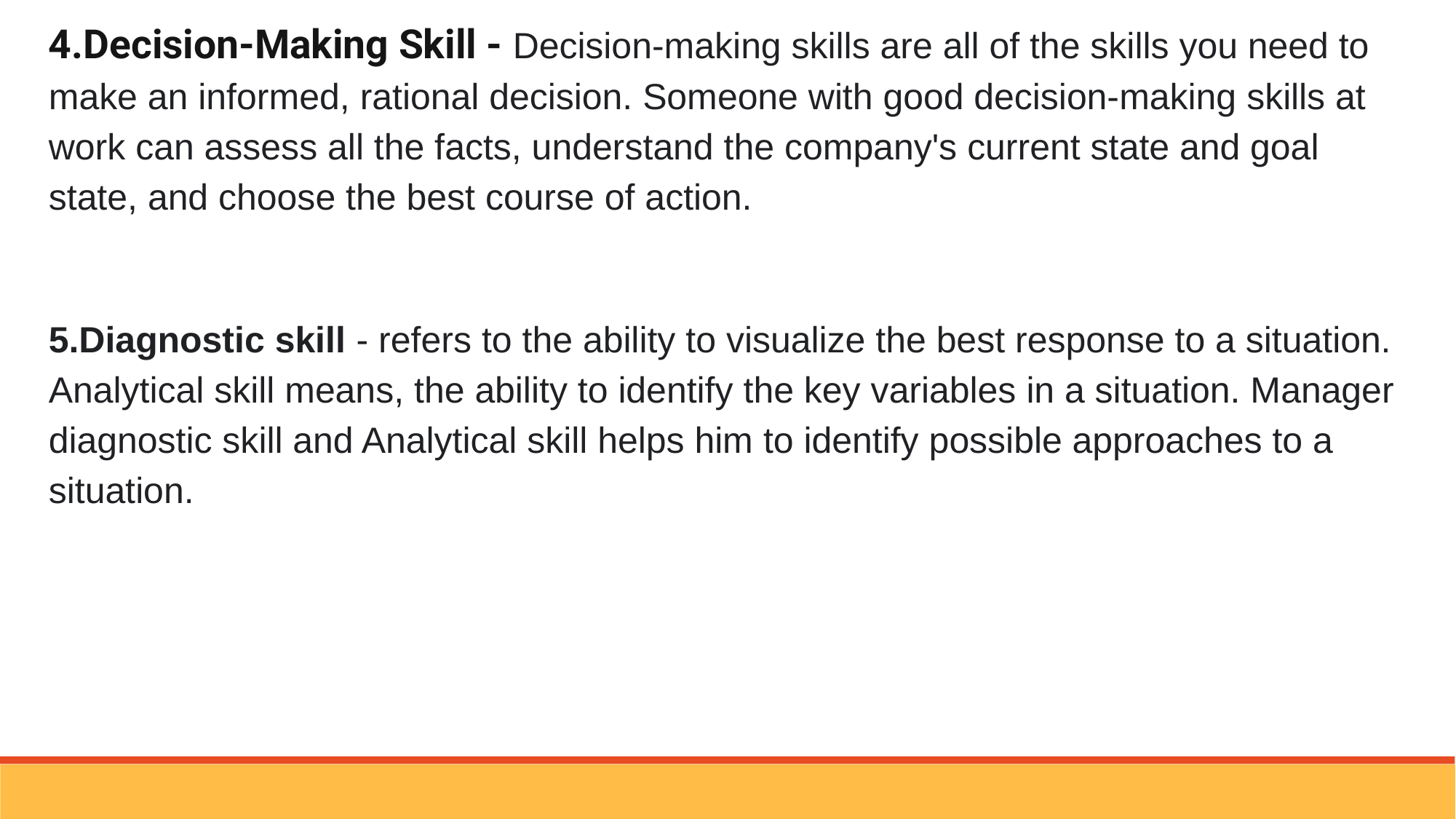

4.Decision-Making Skill - Decision-making skills are all of the skills you need to make an informed, rational decision. Someone with good decision-making skills at work can assess all the facts, understand the company's current state and goal state, and choose the best course of action.

5.Diagnostic skill - refers to the ability to visualize the best response to a situation. Analytical skill means, the ability to identify the key variables in a situation. Manager diagnostic skill and Analytical skill helps him to identify possible approaches to a situation.